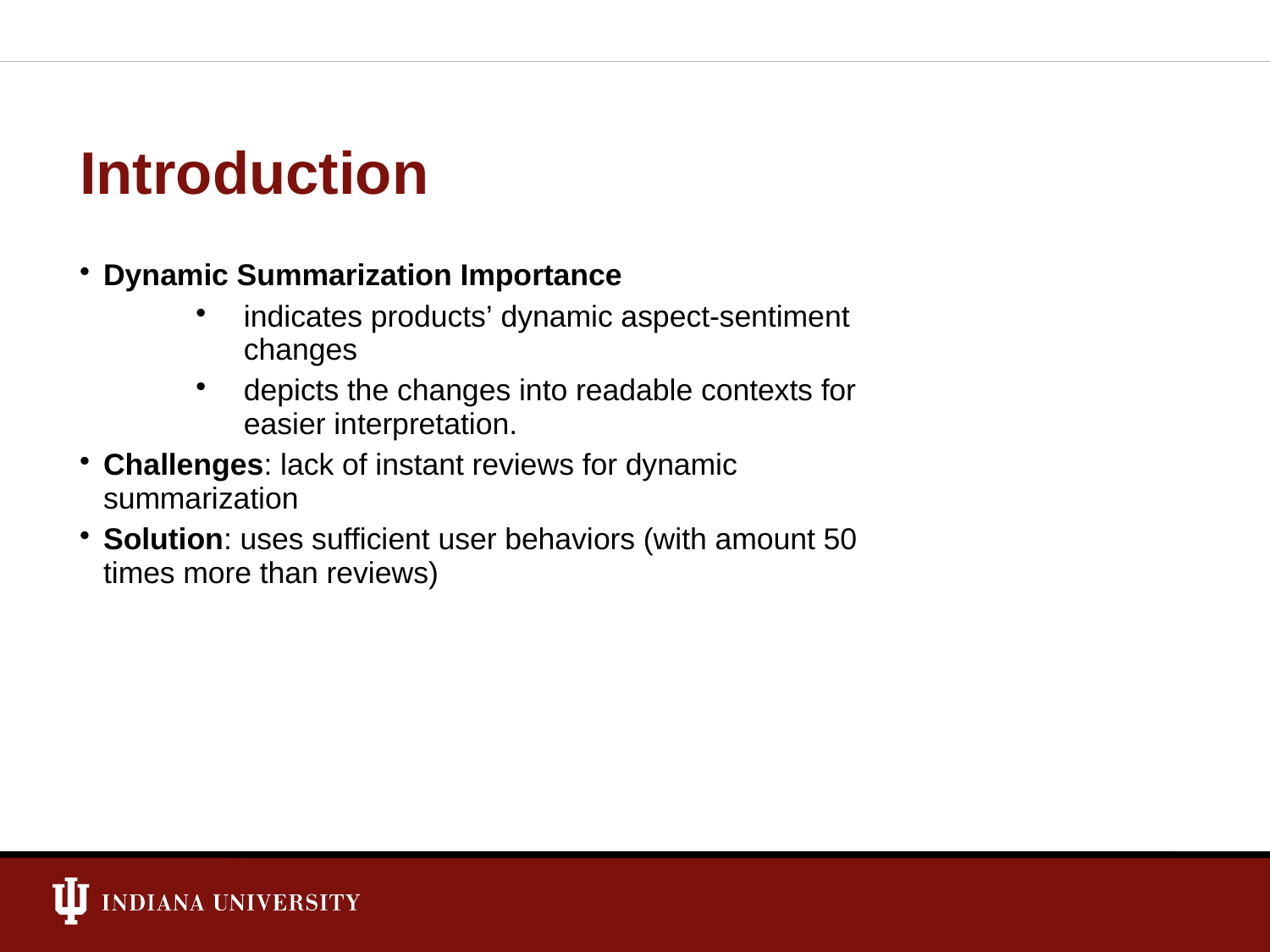

Introduction
Dynamic Summarization Importance
indicates products’ dynamic aspect-sentiment changes
depicts the changes into readable contexts for easier interpretation.
Challenges: lack of instant reviews for dynamic summarization
Solution: uses sufficient user behaviors (with amount 50 times more than reviews)